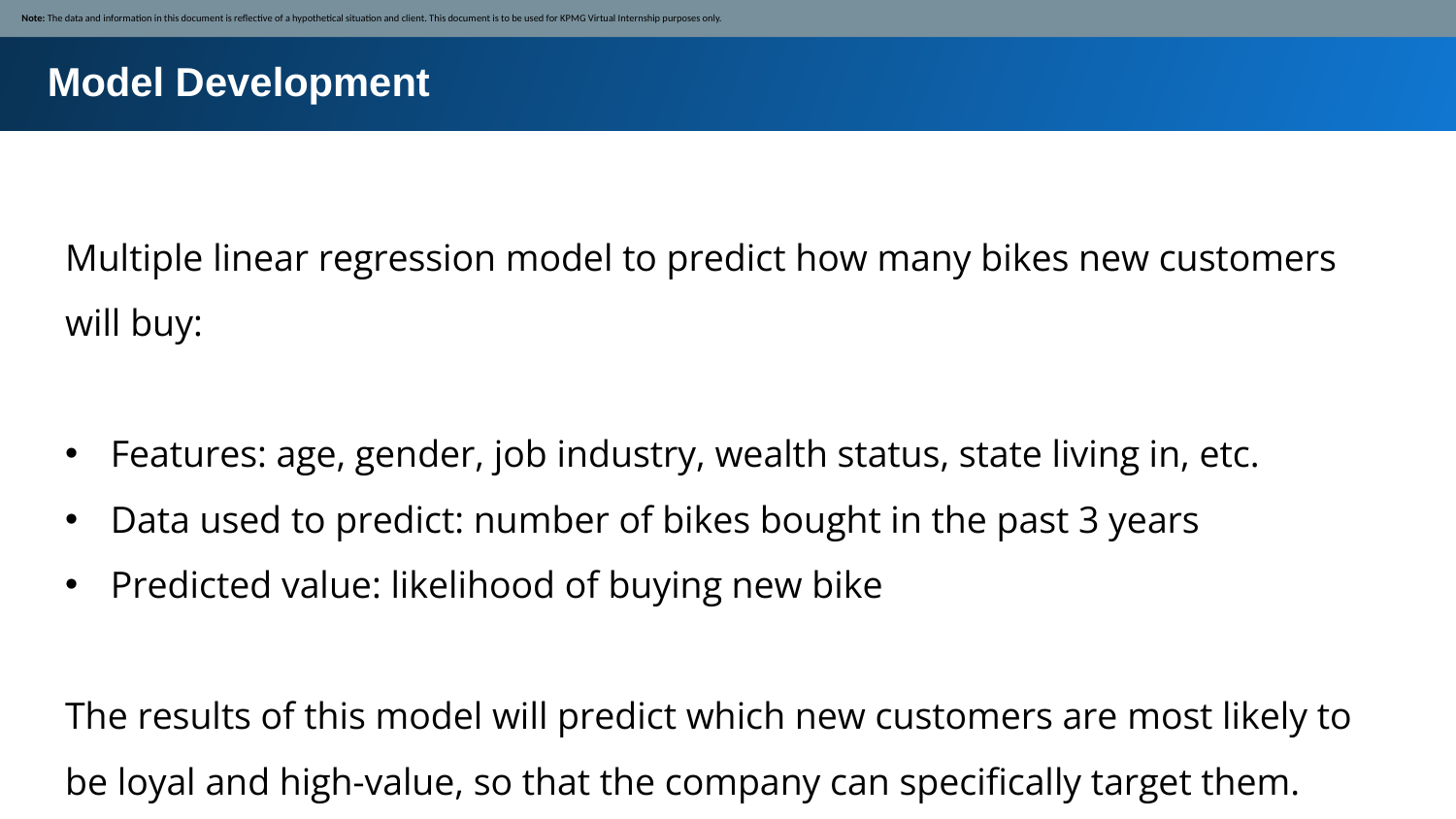

Note: The data and information in this document is reflective of a hypothetical situation and client. This document is to be used for KPMG Virtual Internship purposes only.
Model Development
Multiple linear regression model to predict how many bikes new customers will buy:

Features: age, gender, job industry, wealth status, state living in, etc.
Data used to predict: number of bikes bought in the past 3 years
Predicted value: likelihood of buying new bike

The results of this model will predict which new customers are most likely to be loyal and high-value, so that the company can specifically target them.